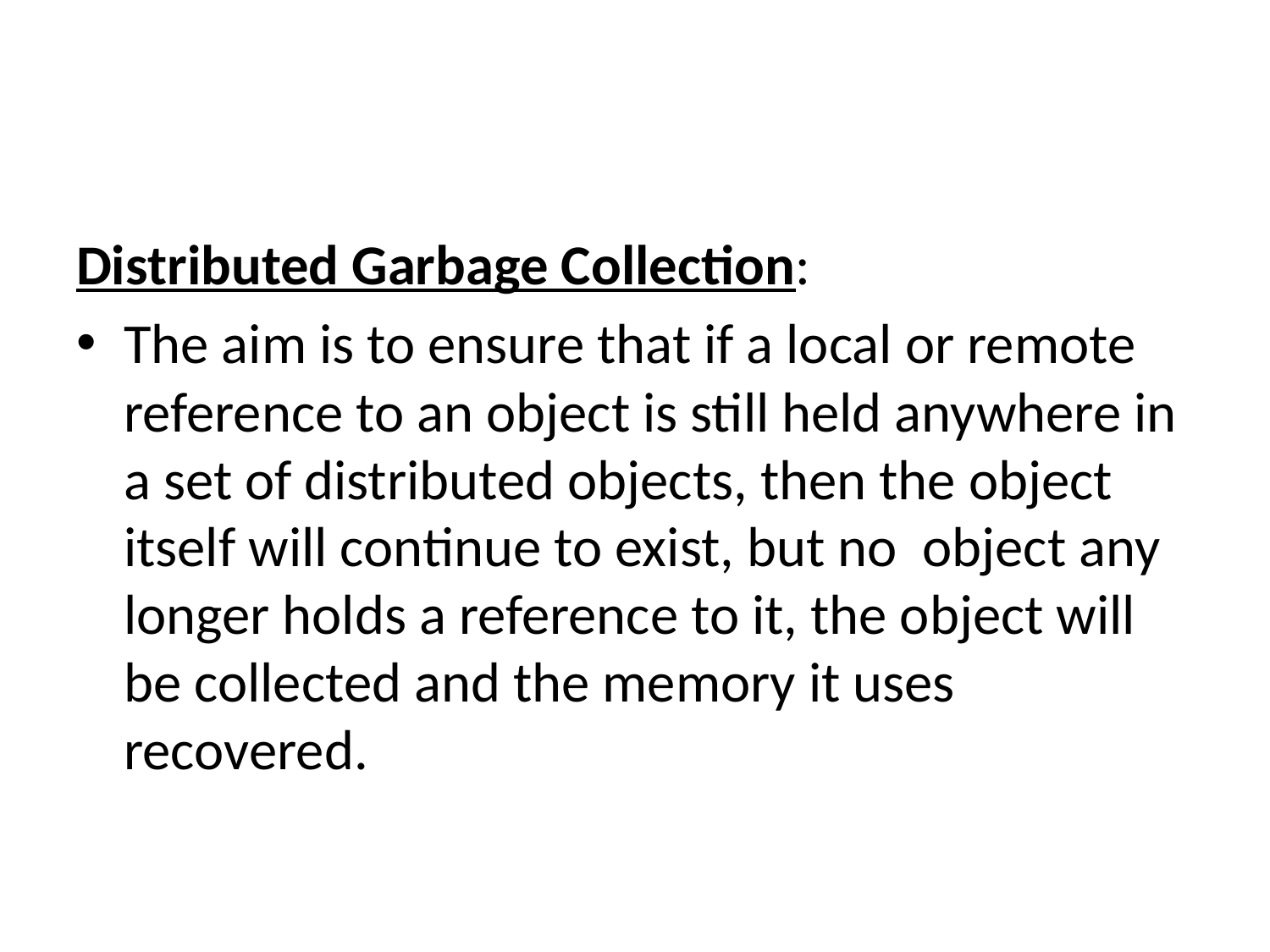

Distributed Garbage Collection:
The aim is to ensure that if a local or remote reference to an object is still held anywhere in a set of distributed objects, then the object itself will continue to exist, but no  object any longer holds a reference to it, the object will be collected and the memory it uses recovered.